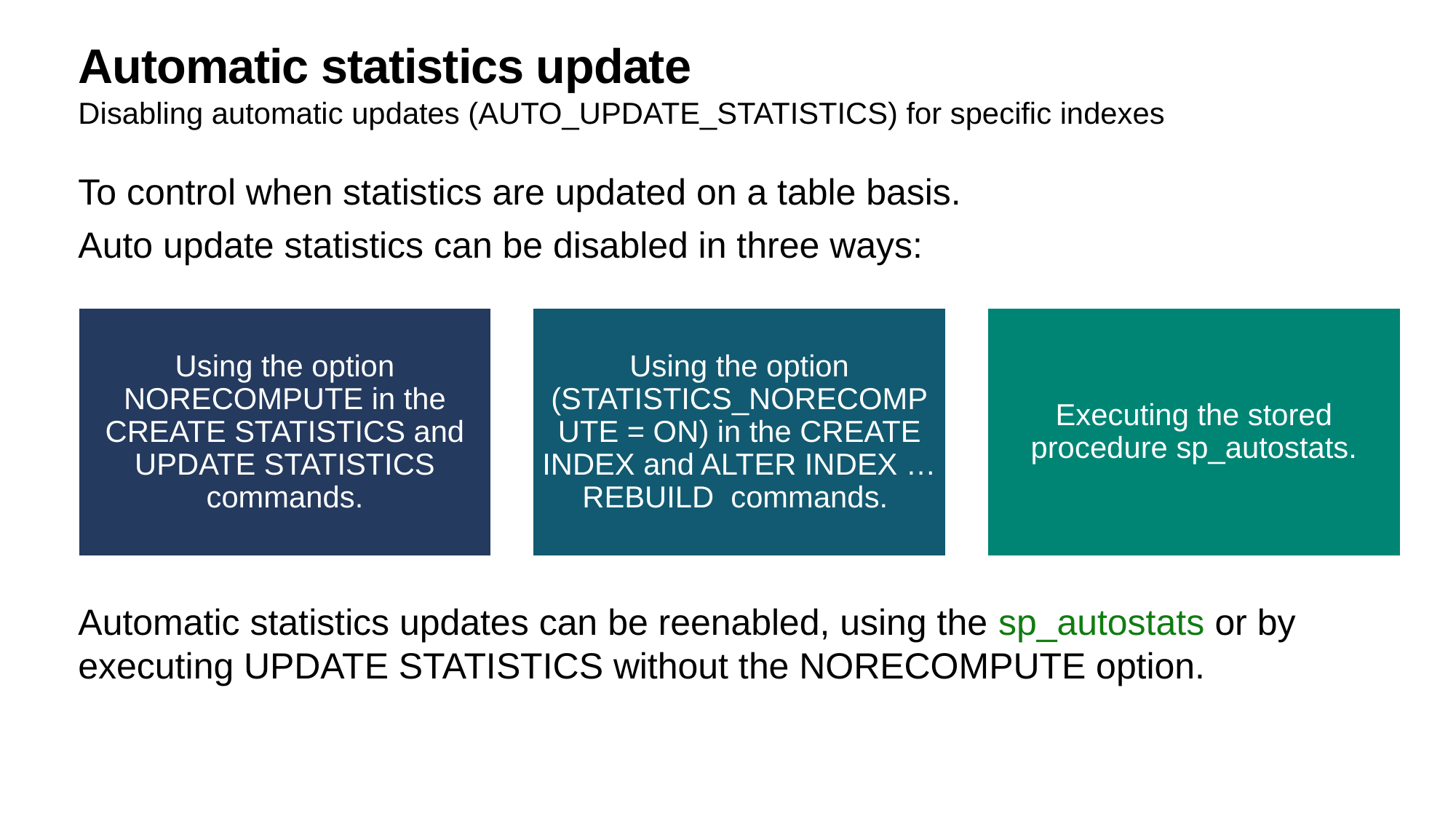

# Automatic statistics update
Disabling automatic updates (AUTO_UPDATE_STATISTICS) for specific indexes
To control when statistics are updated on a table basis.
Auto update statistics can be disabled in three ways:

Automatic statistics updates can be reenabled, using the sp_autostats or by executing UPDATE STATISTICS without the NORECOMPUTE option.

Using the option NORECOMPUTE in the CREATE STATISTICS and UPDATE STATISTICS commands.
Using the option (STATISTICS_NORECOMPUTE = ON) in the CREATE INDEX and ALTER INDEX … REBUILD  commands.
Executing the stored procedure sp_autostats.